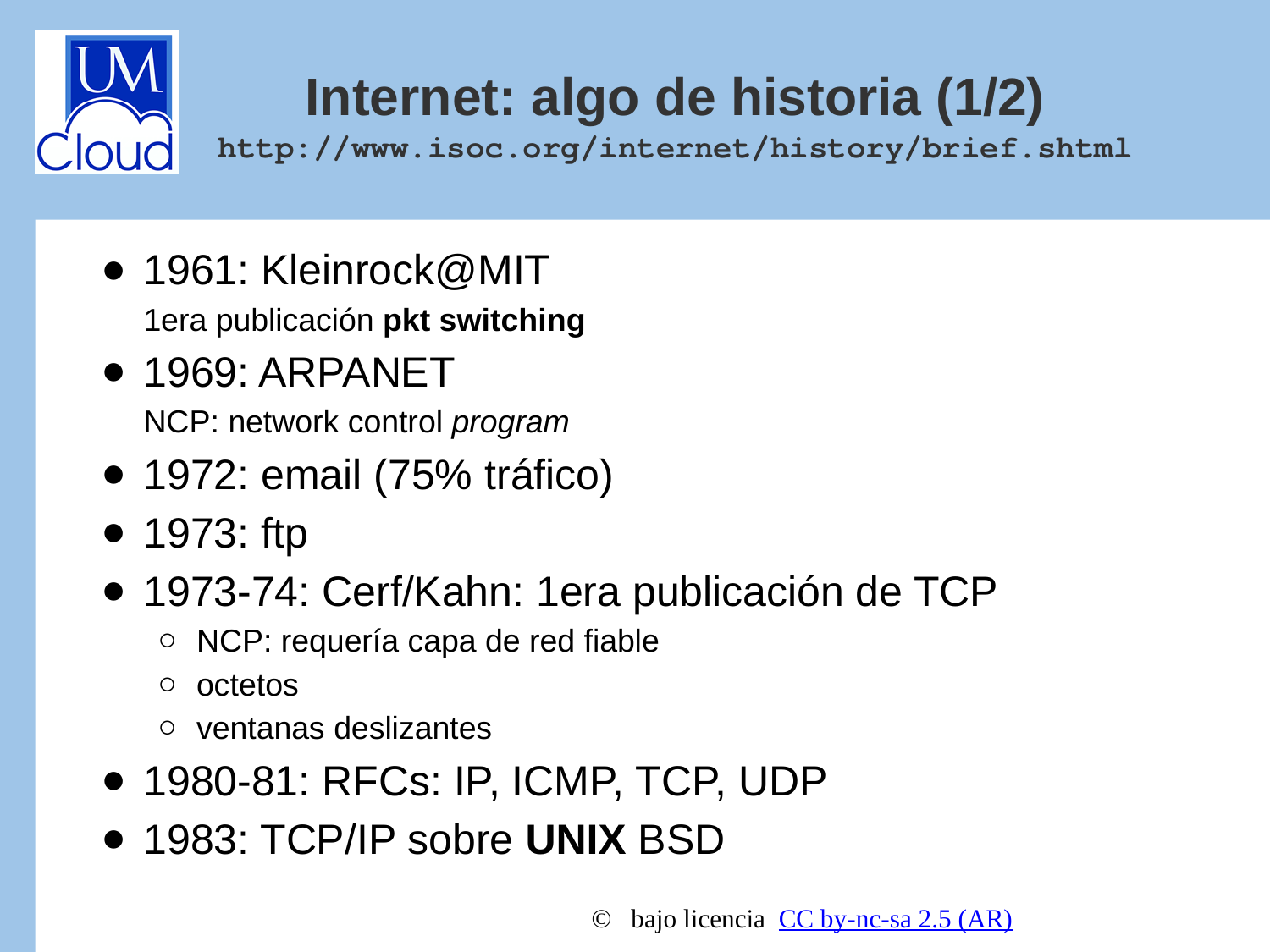

Internet: algo de historia (1/2)
http://www.isoc.org/internet/history/brief.shtml
1961: Kleinrock@MIT
1era publicación pkt switching
1969: ARPANET
NCP: network control program
1972: email (75% tráfico)
1973: ftp
1973-74: Cerf/Kahn: 1era publicación de TCP
NCP: requería capa de red fiable
octetos
ventanas deslizantes
1980-81: RFCs: IP, ICMP, TCP, UDP
1983: TCP/IP sobre UNIX BSD